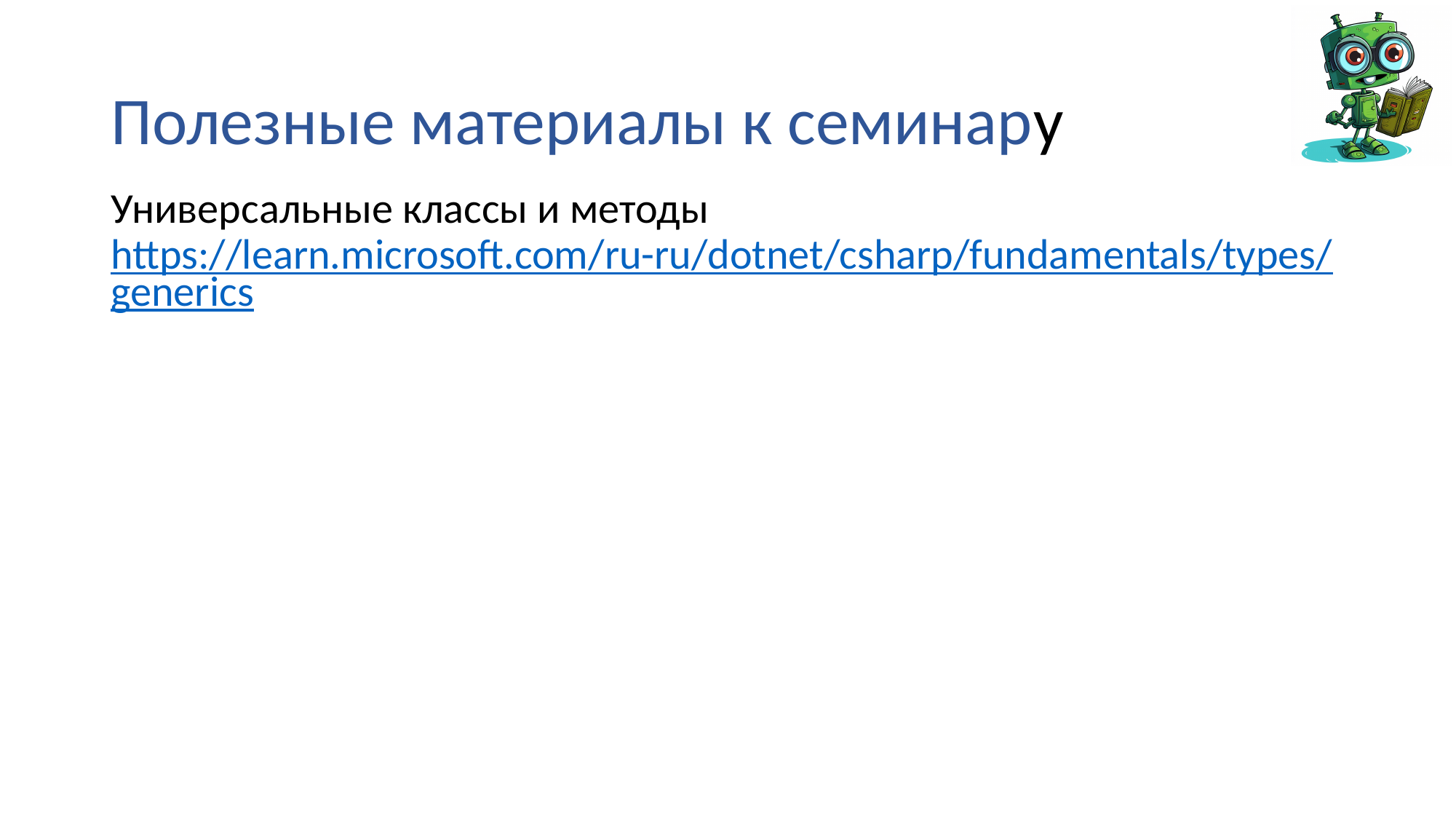

# Полезные материалы к семинару
Универсальные классы и методы https://learn.microsoft.com/ru-ru/dotnet/csharp/fundamentals/types/generics